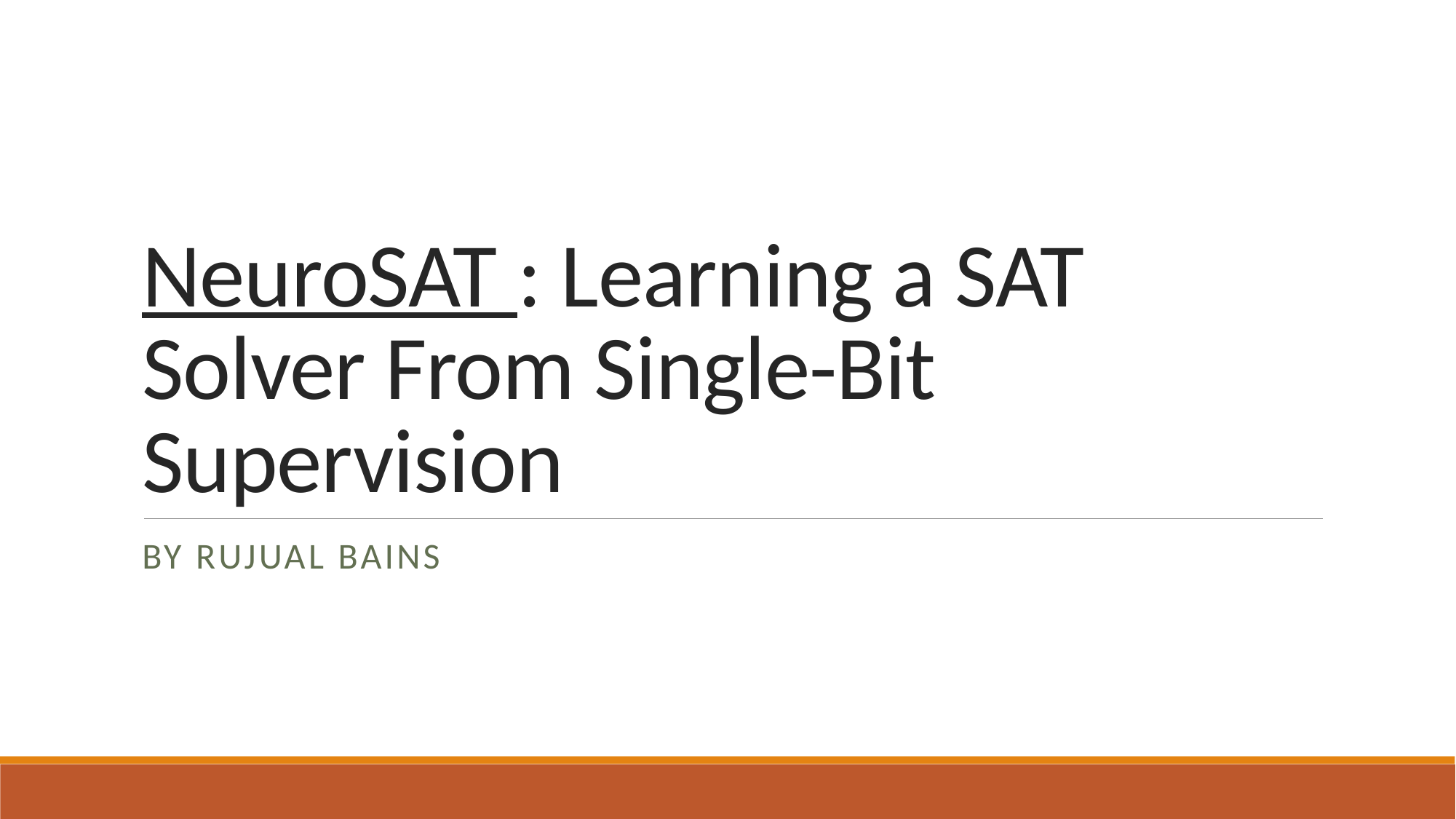

# NeuroSAT : Learning a SAT Solver From Single-Bit Supervision
By Rujual Bains